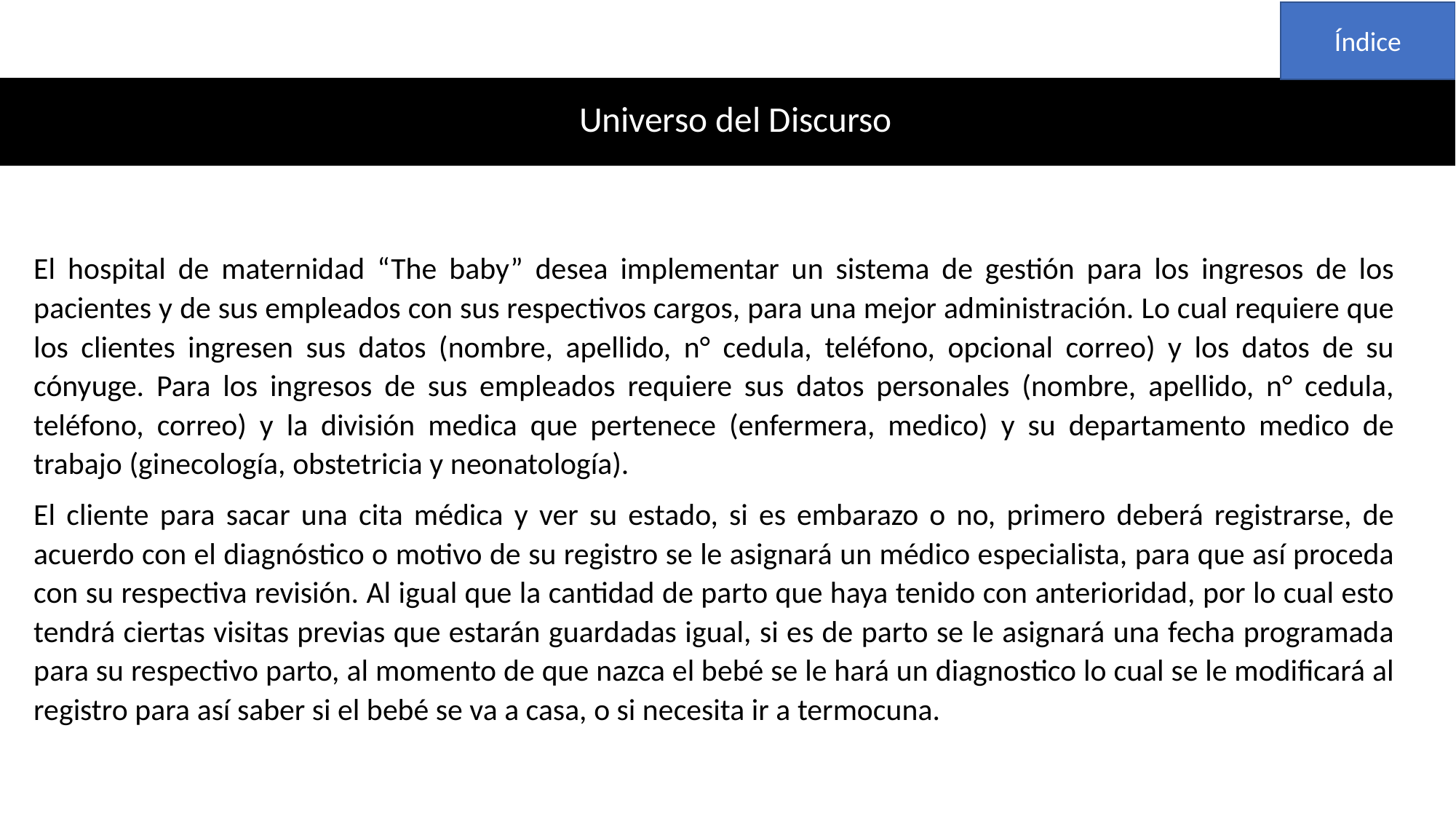

Índice
# Universo del Discurso

El hospital de maternidad “The baby” desea implementar un sistema de gestión para los ingresos de los pacientes y de sus empleados con sus respectivos cargos, para una mejor administración. Lo cual requiere que los clientes ingresen sus datos (nombre, apellido, n° cedula, teléfono, opcional correo) y los datos de su cónyuge. Para los ingresos de sus empleados requiere sus datos personales (nombre, apellido, n° cedula, teléfono, correo) y la división medica que pertenece (enfermera, medico) y su departamento medico de trabajo (ginecología, obstetricia y neonatología).
El cliente para sacar una cita médica y ver su estado, si es embarazo o no, primero deberá registrarse, de acuerdo con el diagnóstico o motivo de su registro se le asignará un médico especialista, para que así proceda con su respectiva revisión. Al igual que la cantidad de parto que haya tenido con anterioridad, por lo cual esto tendrá ciertas visitas previas que estarán guardadas igual, si es de parto se le asignará una fecha programada para su respectivo parto, al momento de que nazca el bebé se le hará un diagnostico lo cual se le modificará al registro para así saber si el bebé se va a casa, o si necesita ir a termocuna.